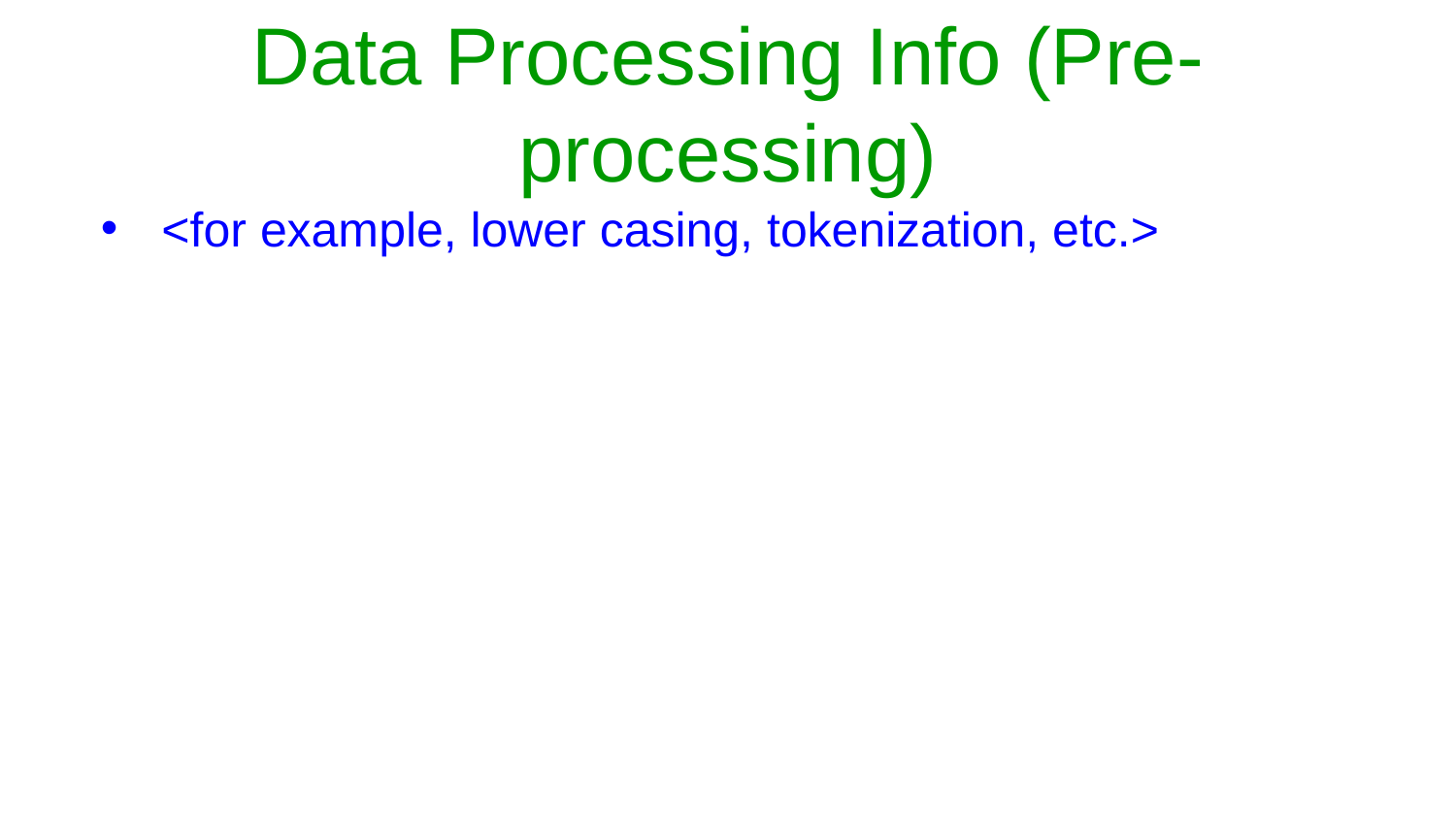

# Data Processing Info (Pre-processing)
<for example, lower casing, tokenization, etc.>